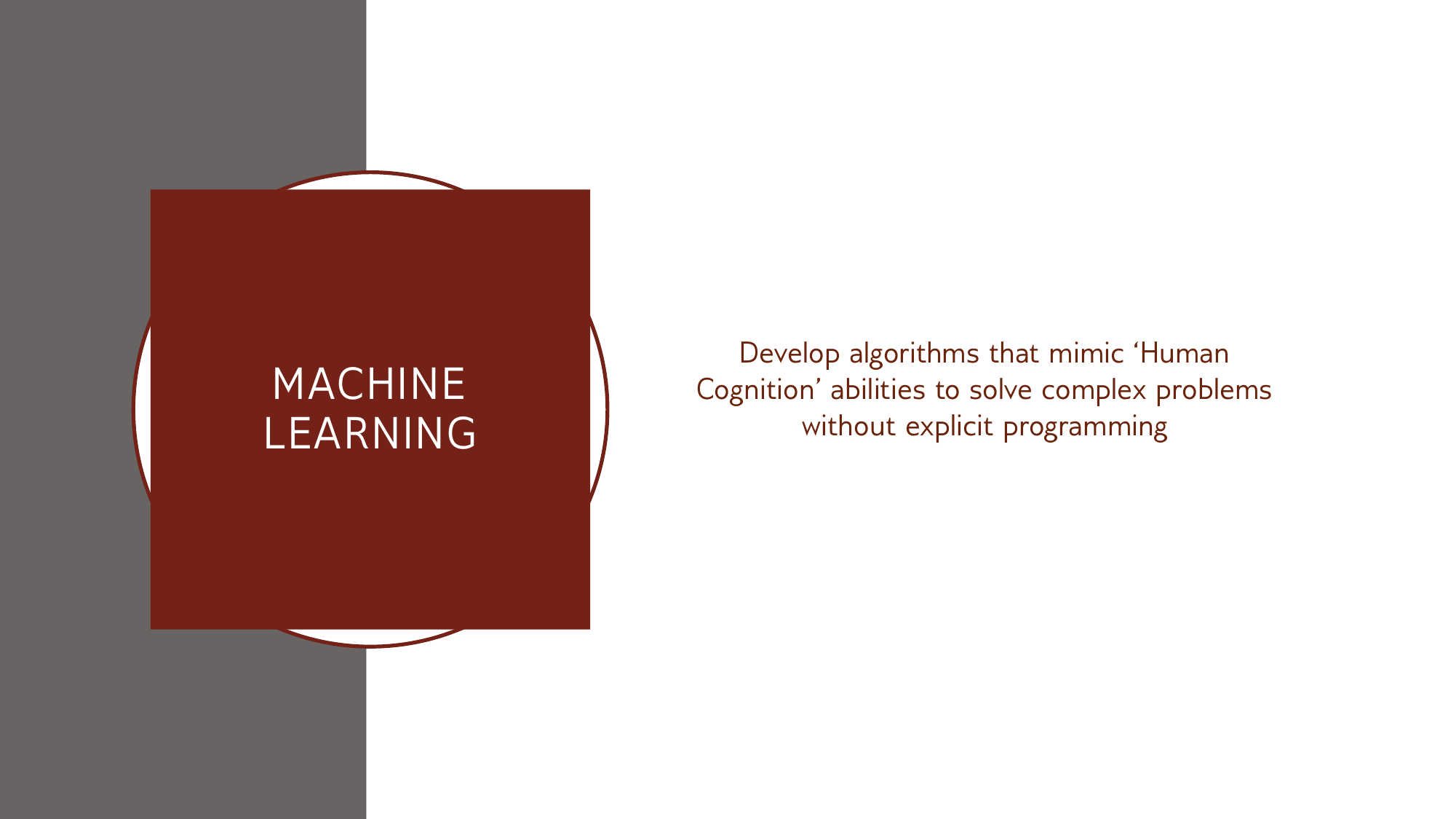

Develop algorithms that mimic ‘Human Cognition’ abilities to solve complex problems without explicit programming

# Machine Learning